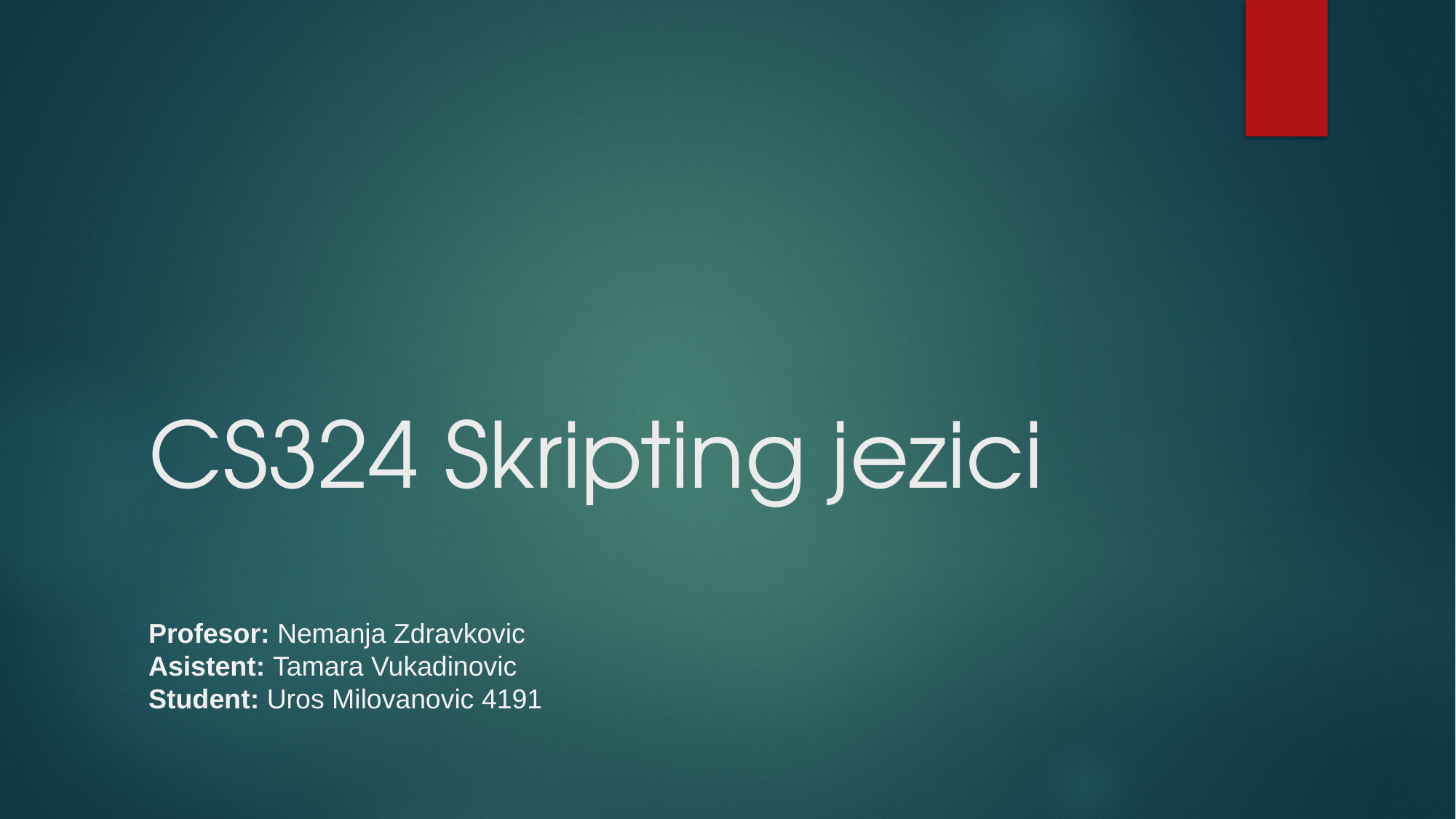

# CS324 Skripting jezici
Profesor: Nemanja Zdravkovic
Asistent: Tamara Vukadinovic
Student: Uros Milovanovic 4191